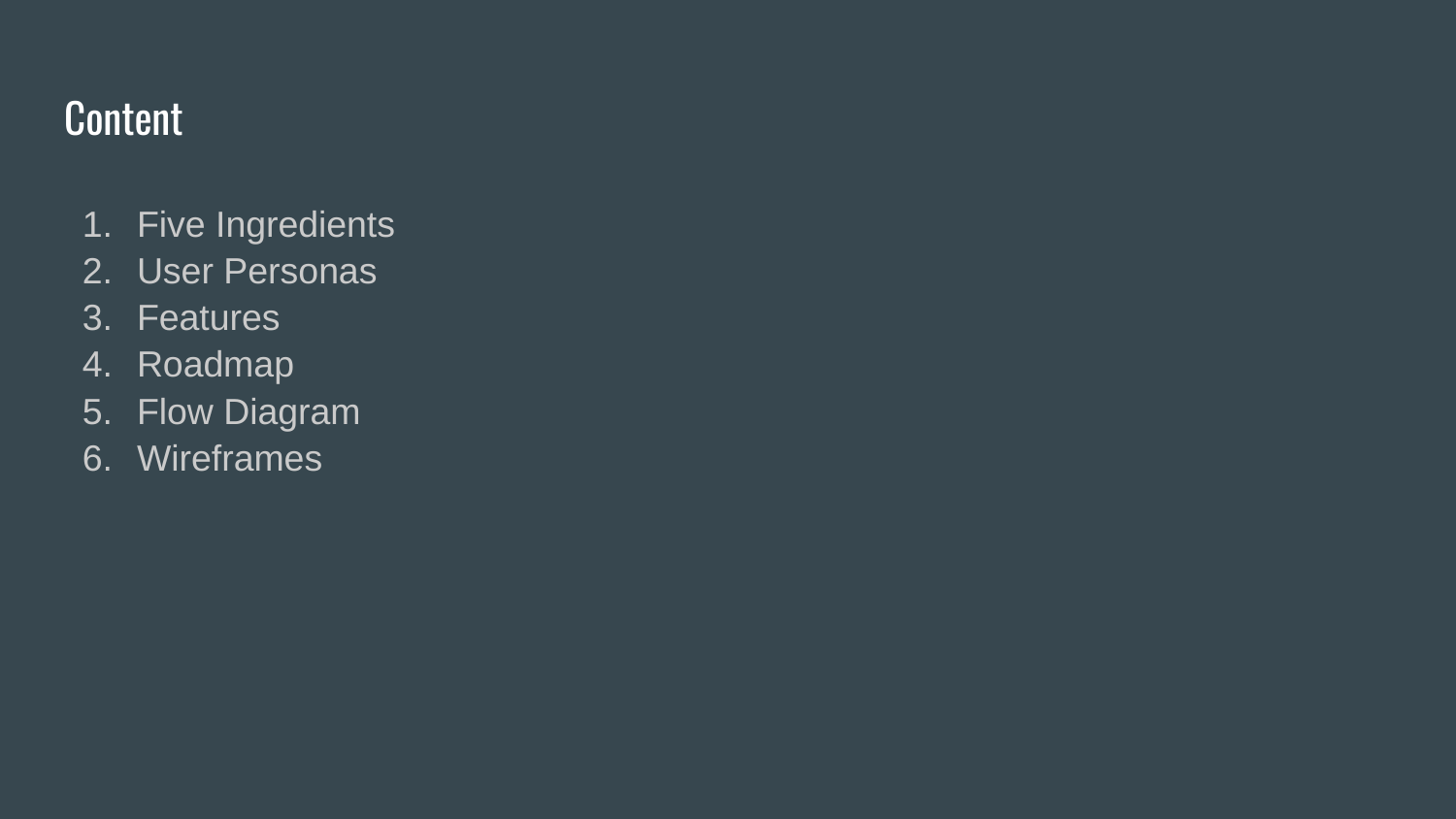

# Content
Five Ingredients
User Personas
Features
Roadmap
Flow Diagram
Wireframes